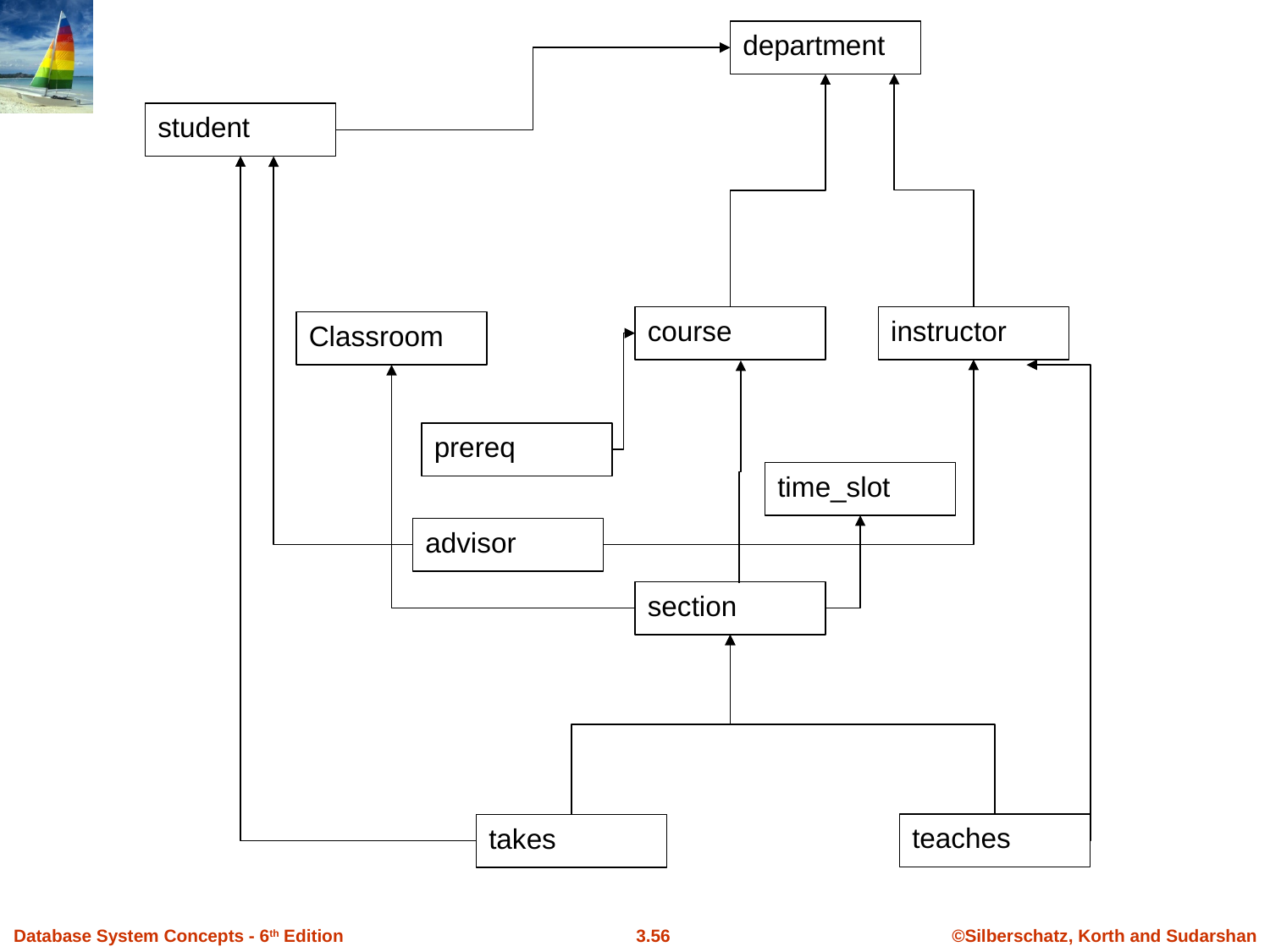

department
student
course
instructor
Classroom
prereq
time_slot
advisor
section
teaches
takes